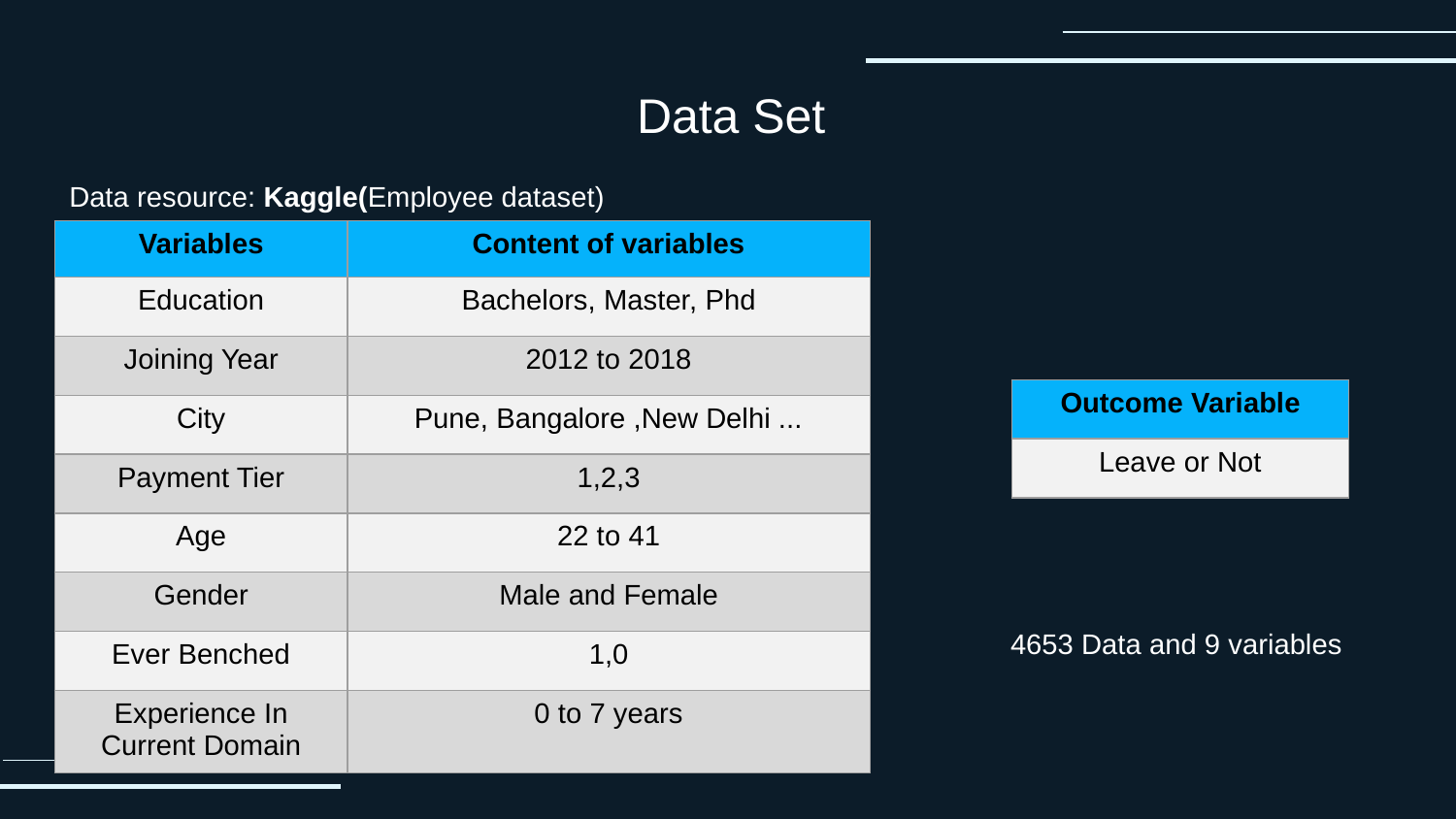

# Data Set
Data resource: Kaggle(Employee dataset)

| Variables | Content of variables |
| --- | --- |
| Education | Bachelors, Master, Phd |
| Joining Year | 2012 to 2018 |
| City | Pune, Bangalore ,New Delhi ... |
| Payment Tier | 1,2,3 |
| Age | 22 to 41 |
| Gender | Male and Female |
| Ever Benched | 1,0 |
| Experience In Current Domain | 0 to 7 years |
| Outcome Variable |
| --- |
| Leave or Not |
4653 Data and 9 variables